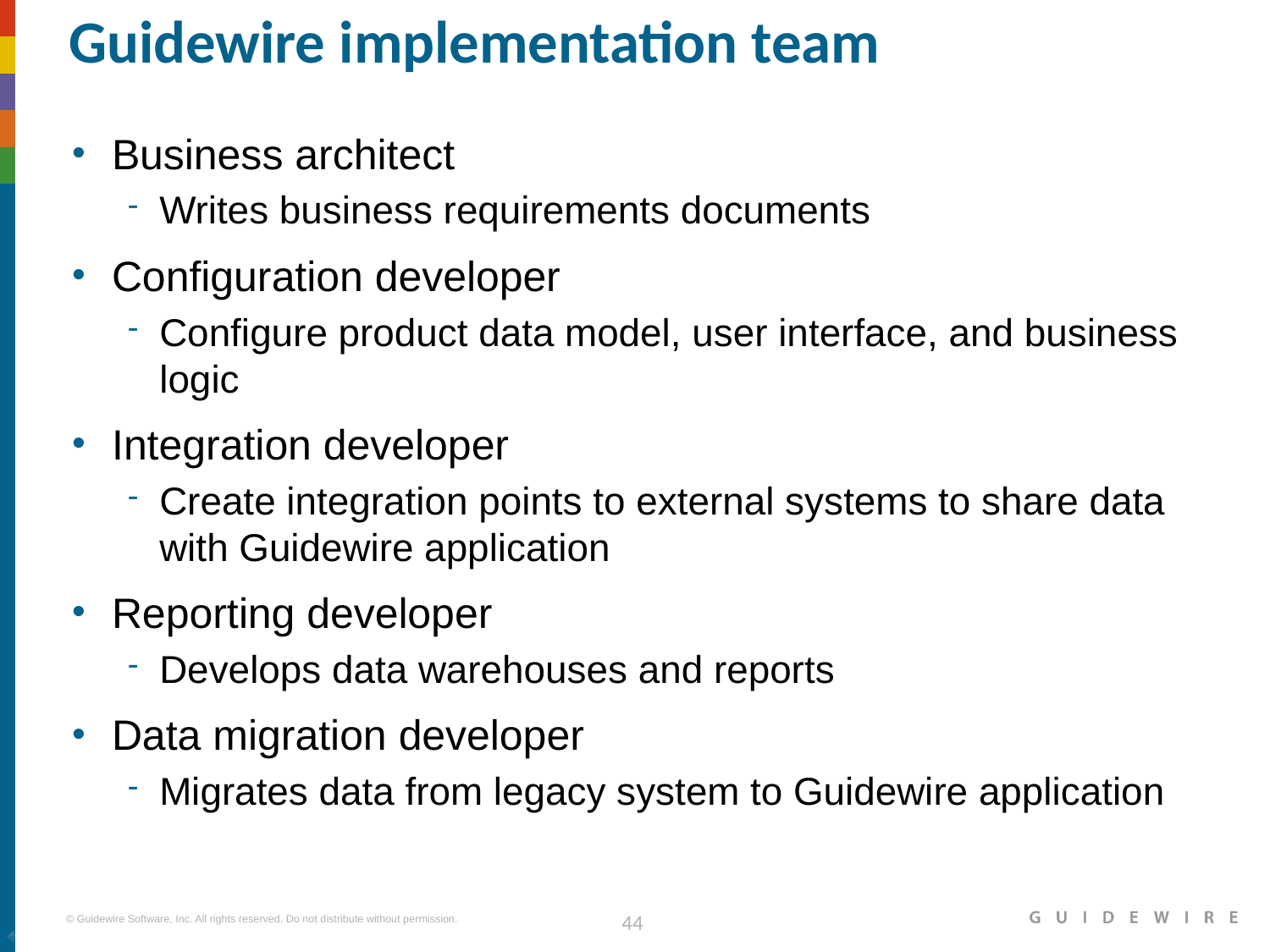

# Guidewire implementation team
Business architect
Writes business requirements documents
Configuration developer
Configure product data model, user interface, and business logic
Integration developer
Create integration points to external systems to share data with Guidewire application
Reporting developer
Develops data warehouses and reports
Data migration developer
Migrates data from legacy system to Guidewire application
|EOS~044|